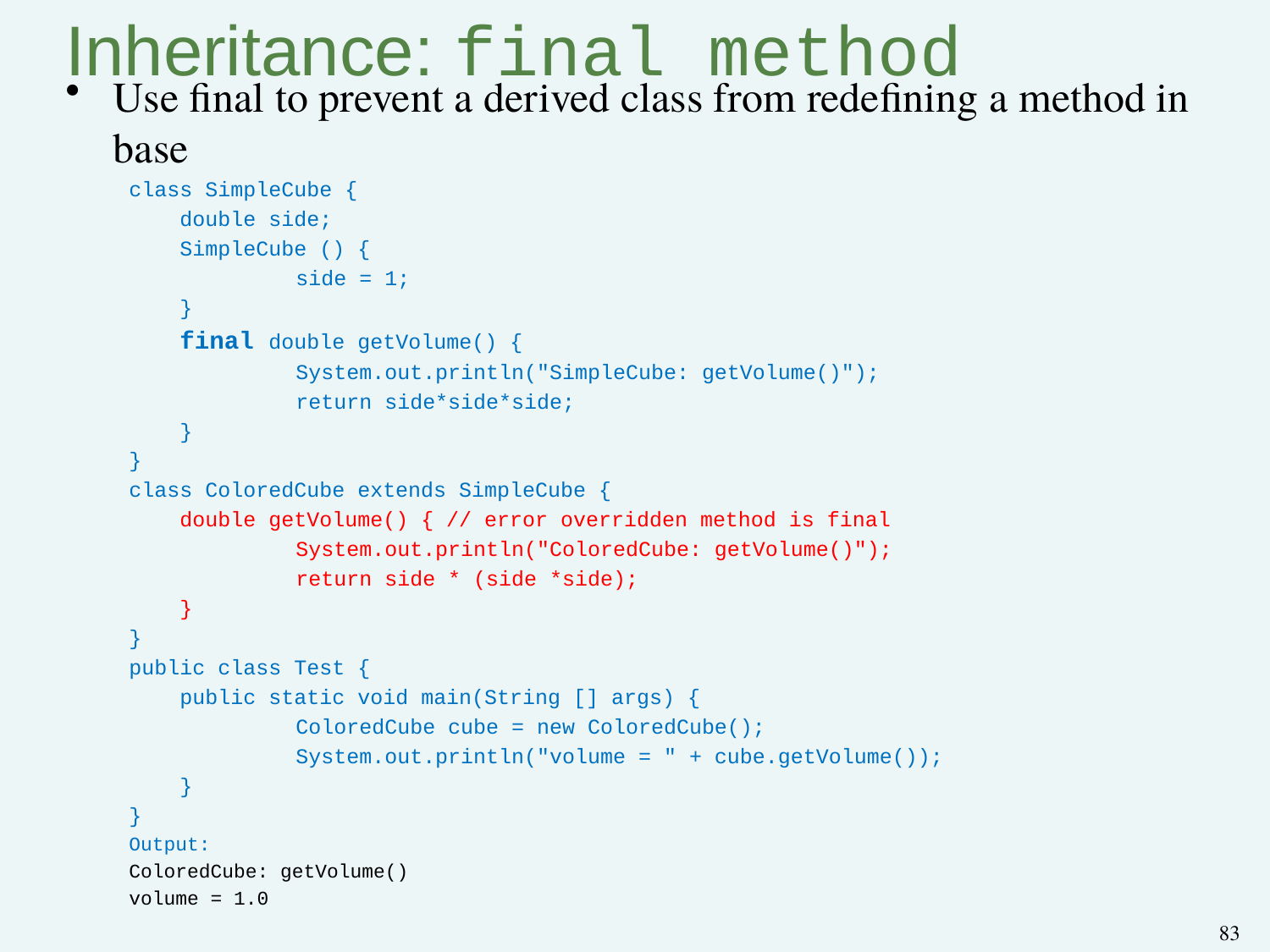

# Inheritance: final method
Use final to prevent a derived class from redefining a method in base
class SimpleCube {
    double side;
    SimpleCube () {
		side = 1;
    }
    final double getVolume() {
		System.out.println("SimpleCube: getVolume()");
		return side*side*side;
    }
}
class ColoredCube extends SimpleCube {
    double getVolume() { // error overridden method is final
		System.out.println("ColoredCube: getVolume()");
		return side * (side *side);
    }
}
public class Test {
    public static void main(String [] args) {
		ColoredCube cube = new ColoredCube();
		System.out.println("volume = " + cube.getVolume());
    }
}
Output:
ColoredCube: getVolume()
volume = 1.0